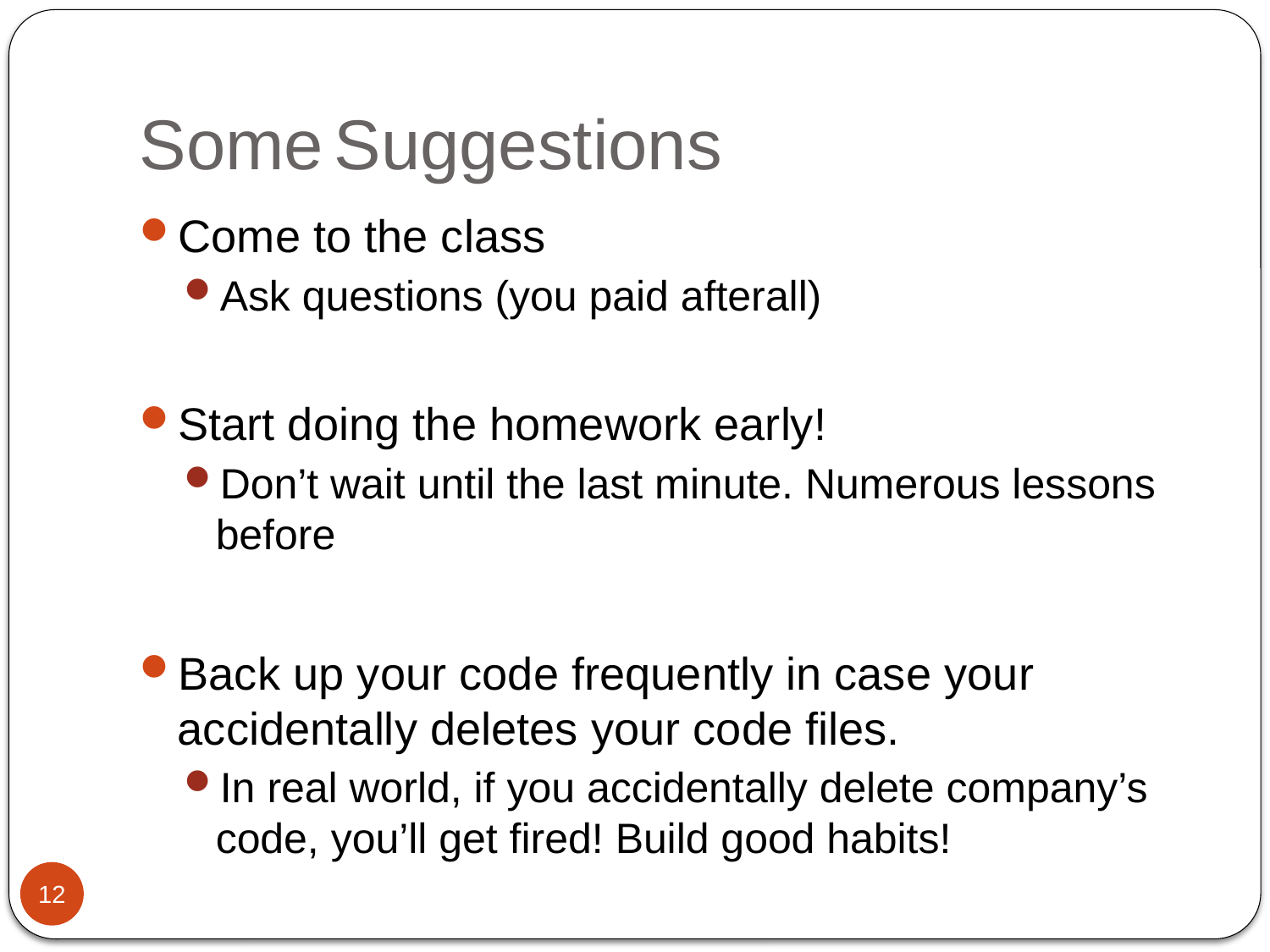

# Some Suggestions
Come to the class
Ask questions (you paid afterall)

Start doing the homework early!
Don’t wait until the last minute. Numerous lessons before

Back up your code frequently in case your accidentally deletes your code files.
In real world, if you accidentally delete company’s code, you’ll get fired! Build good habits!

12